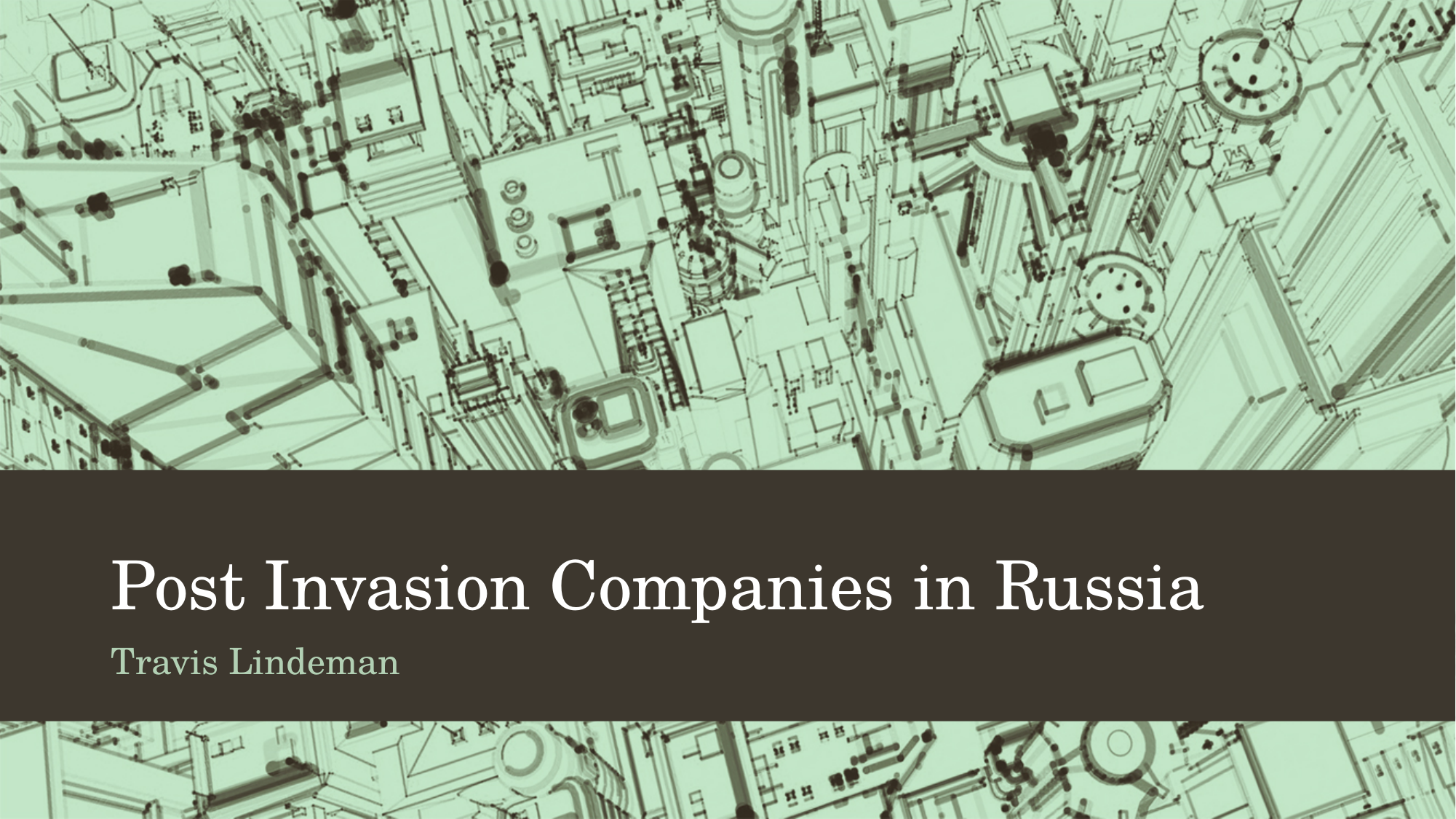

# Post Invasion Companies in Russia
Travis Lindeman